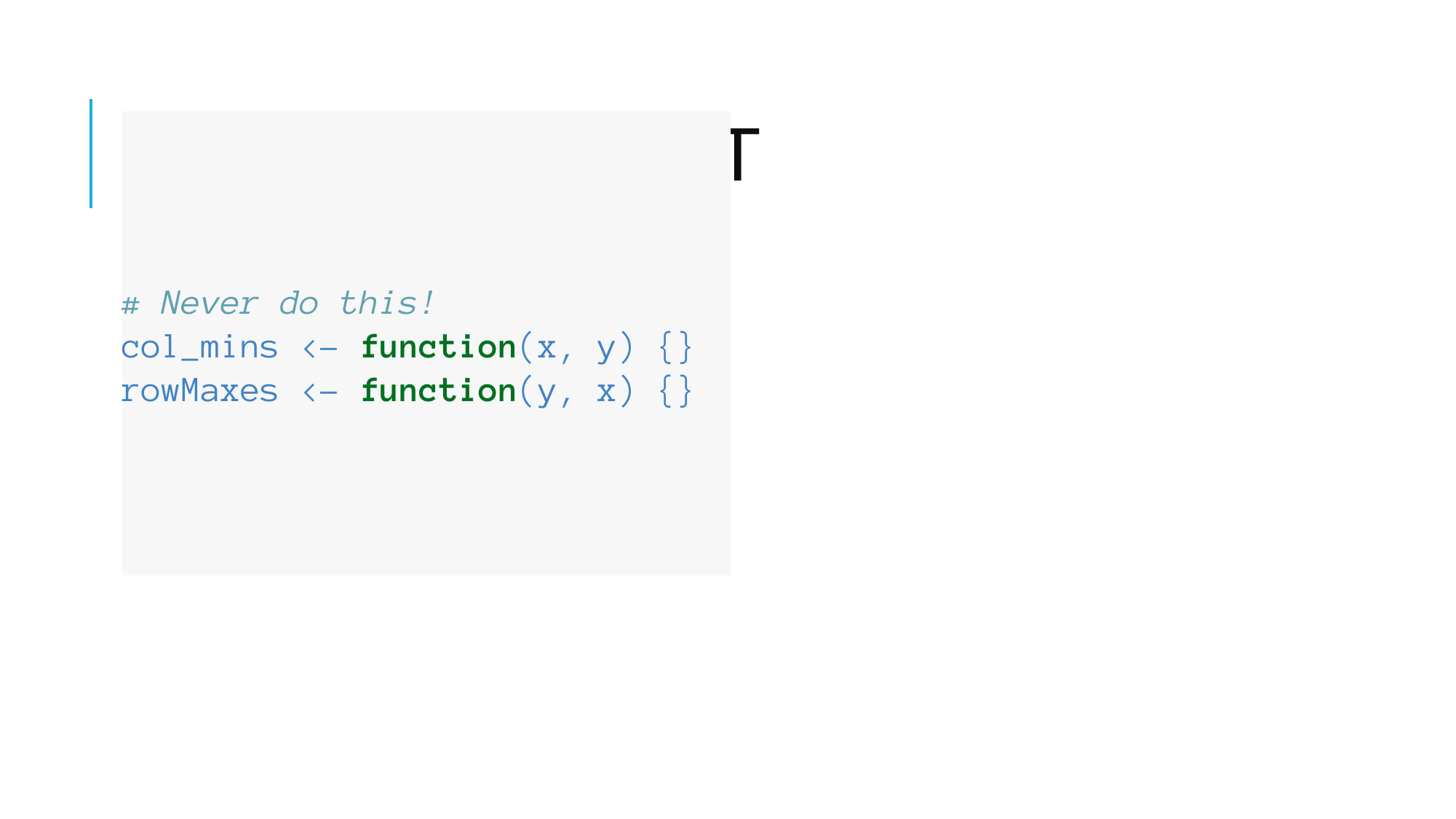

# Be consistent
# Never do this!
col_mins <- function(x, y) {}
rowMaxes <- function(y, x) {}